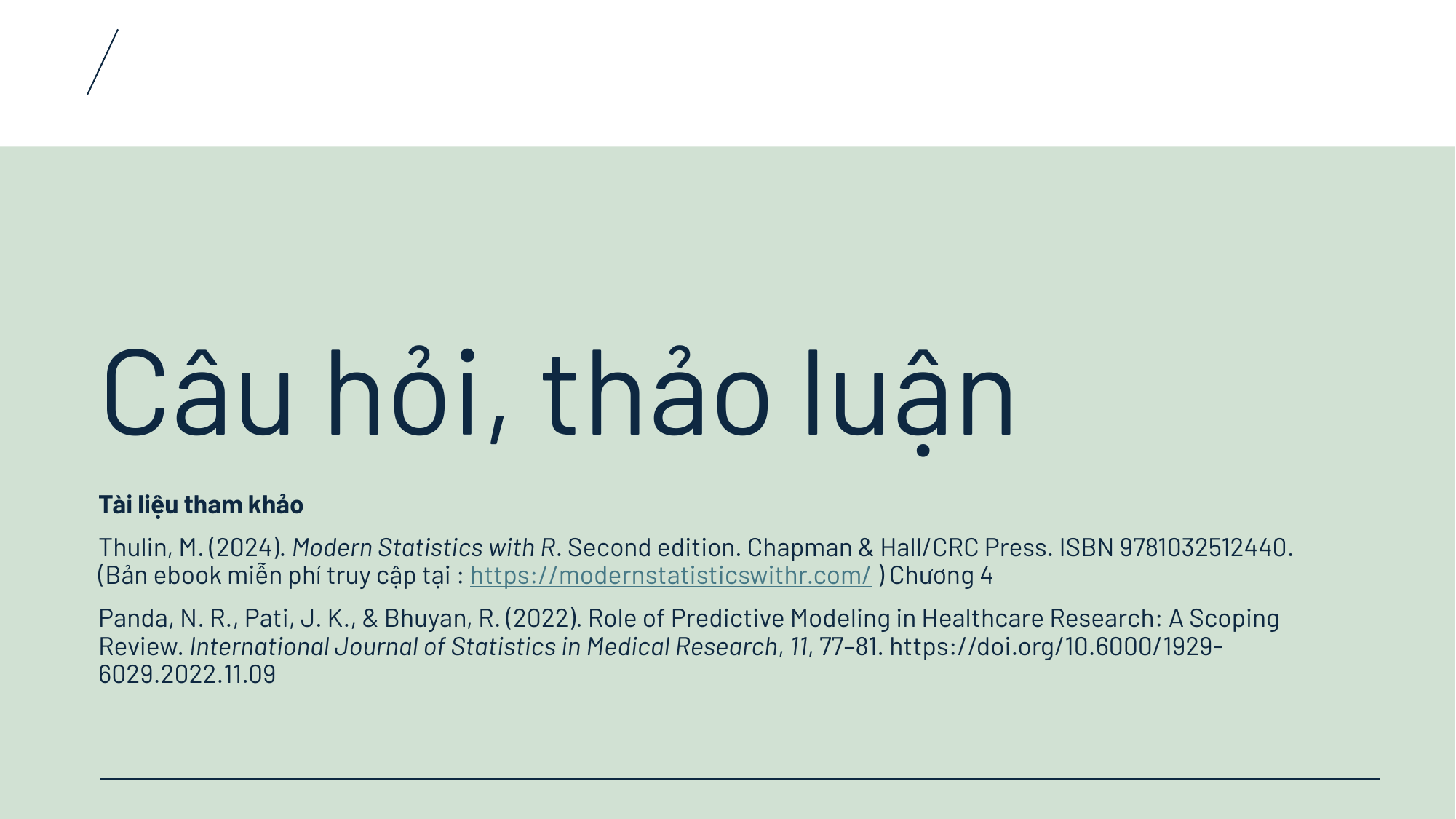

# Câu hỏi, thảo luận
Tài liệu tham khảo
Thulin, M. (2024). Modern Statistics with R. Second edition. Chapman & Hall/CRC Press. ISBN 9781032512440. (Bản ebook miễn phí truy cập tại : https://modernstatisticswithr.com/ ) Chương 4
Panda, N. R., Pati, J. K., & Bhuyan, R. (2022). Role of Predictive Modeling in Healthcare Research: A Scoping Review. International Journal of Statistics in Medical Research, 11, 77–81. https://doi.org/10.6000/1929-6029.2022.11.09